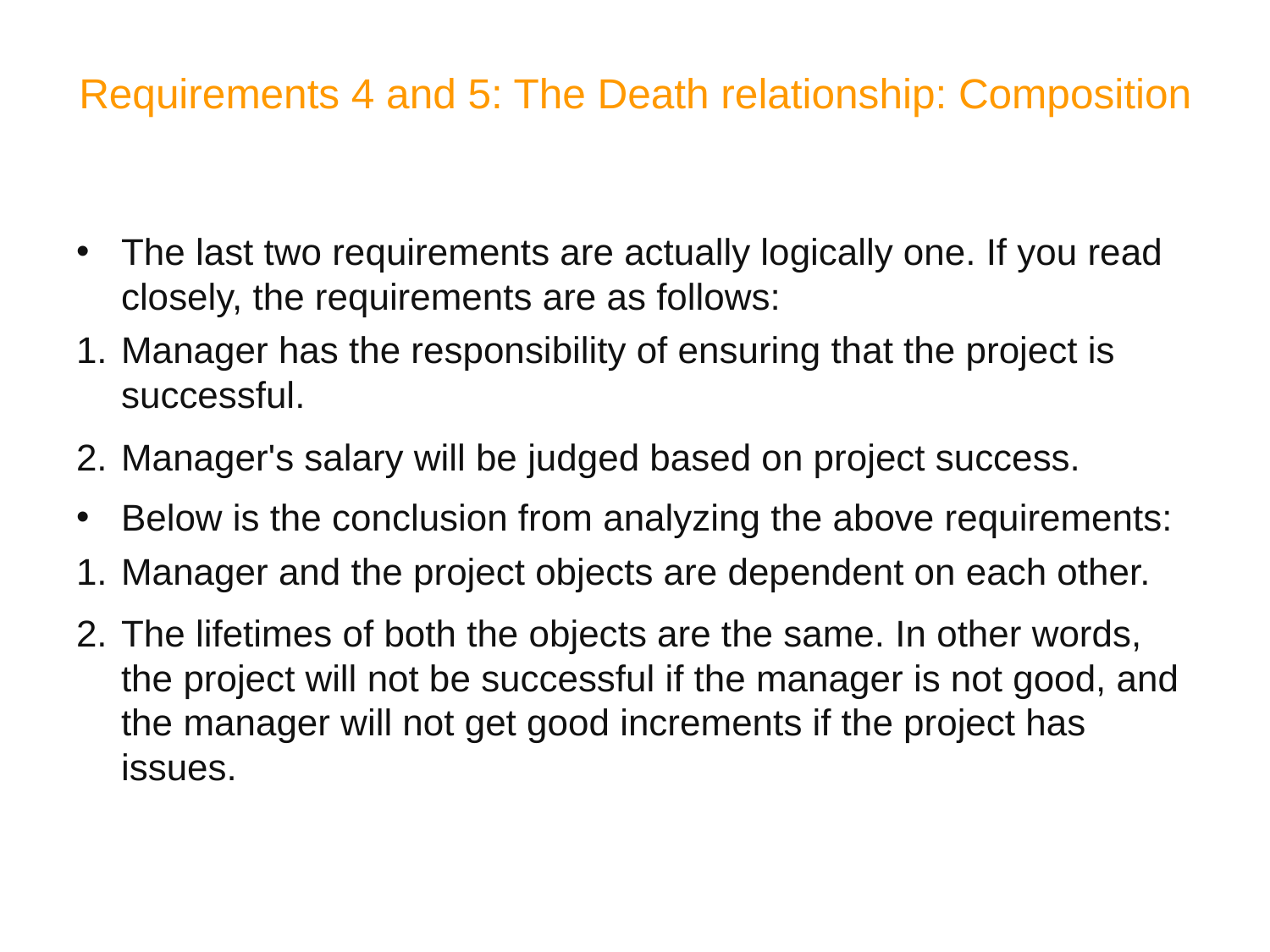

# Requirements 4 and 5: The Death relationship: Composition
The last two requirements are actually logically one. If you read closely, the requirements are as follows:
Manager has the responsibility of ensuring that the project is successful.
Manager's salary will be judged based on project success.
Below is the conclusion from analyzing the above requirements:
Manager and the project objects are dependent on each other.
The lifetimes of both the objects are the same. In other words, the project will not be successful if the manager is not good, and the manager will not get good increments if the project has issues.